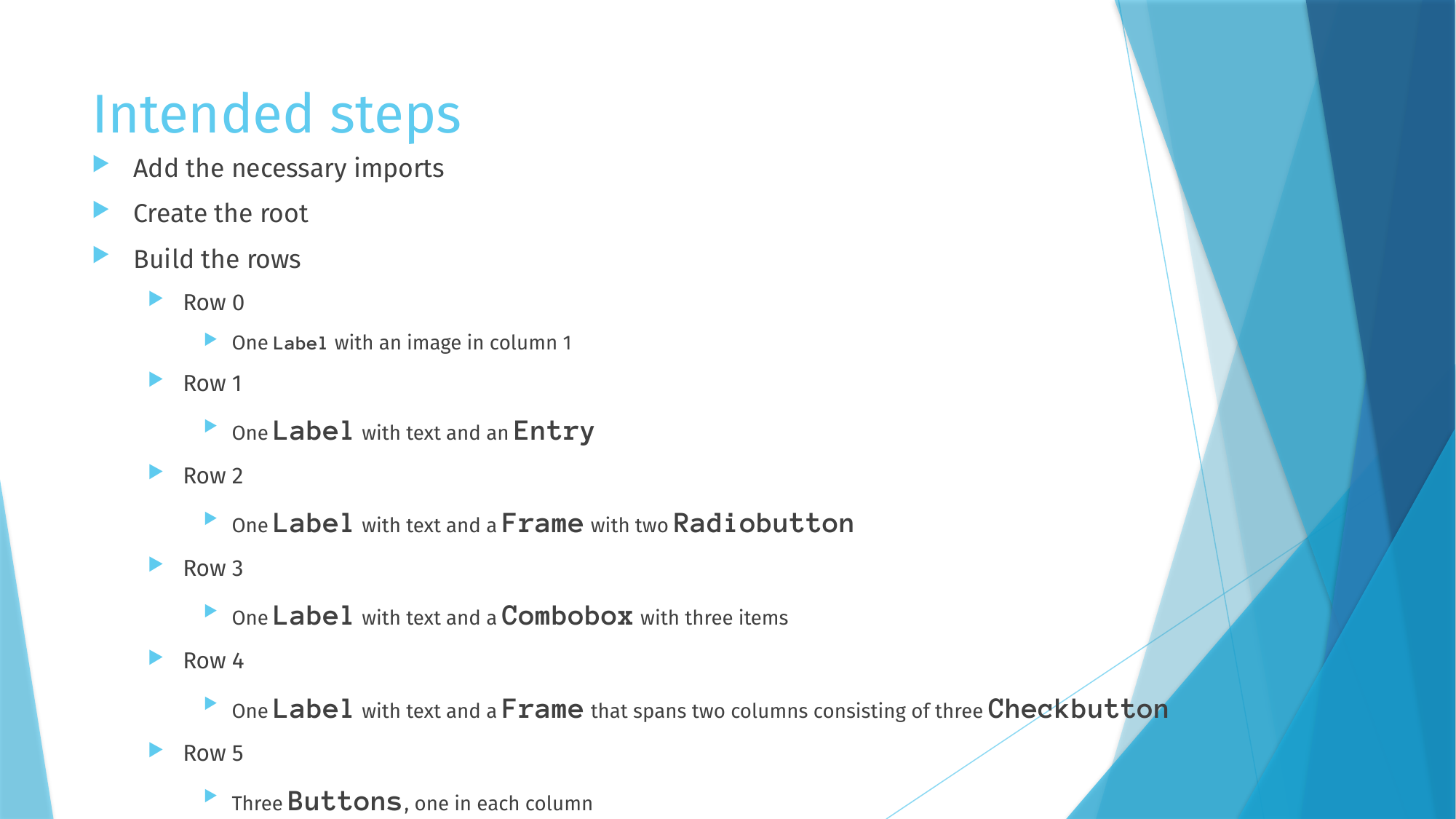

# Intended steps
Add the necessary imports
Create the root
Build the rows
Row 0
One Label with an image in column 1
Row 1
One Label with text and an Entry
Row 2
One Label with text and a Frame with two Radiobutton
Row 3
One Label with text and a Combobox with three items
Row 4
One Label with text and a Frame that spans two columns consisting of three Checkbutton
Row 5
Three Buttons, one in each column